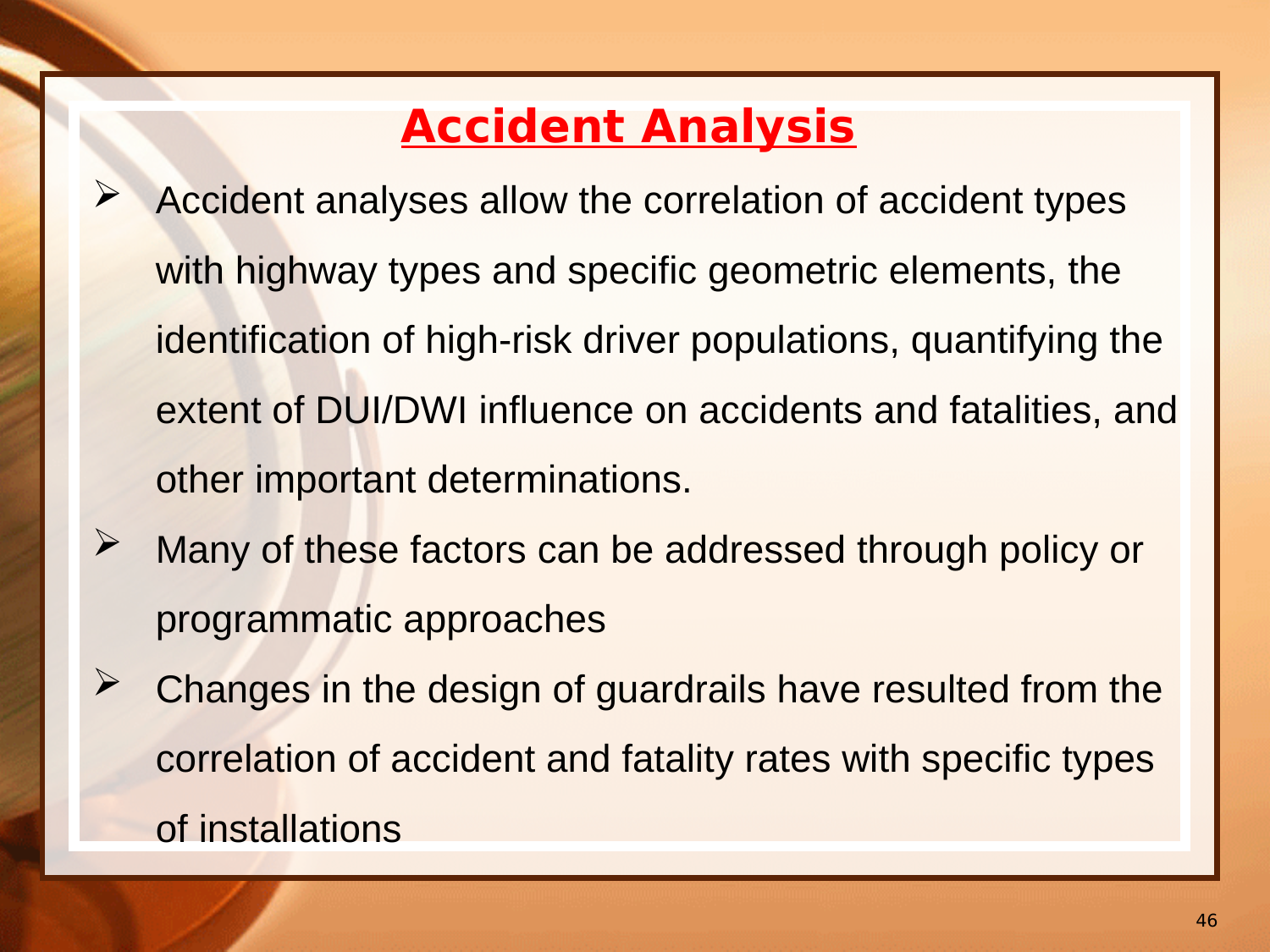

46
Accident Analysis
Accident analyses allow the correlation of accident types with highway types and specific geometric elements, the identification of high-risk driver populations, quantifying the extent of DUI/DWI influence on accidents and fatalities, and other important determinations.
Many of these factors can be addressed through policy or programmatic approaches
Changes in the design of guardrails have resulted from the correlation of accident and fatality rates with specific types of installations